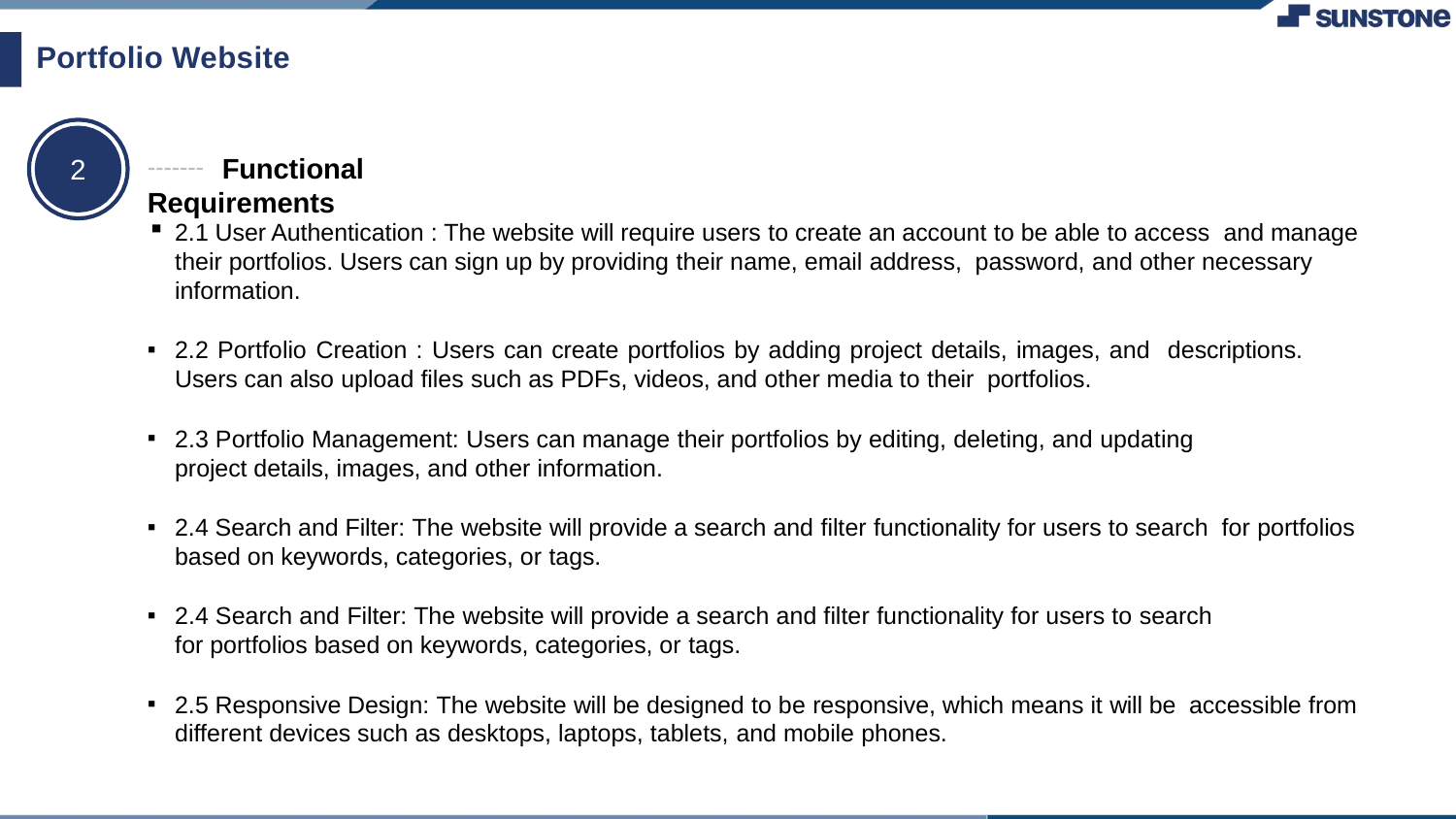

# Portfolio Website

 	 Functional Requirements
2

2.1 User Authentication : The website will require users to create an account to be able to access  and manage their portfolios. Users can sign up by providing their name, email address,  password, and other necessary information.

2.2 Portfolio Creation : Users can create portfolios by adding project details, images, and  descriptions. Users can also upload files such as PDFs, videos, and other media to their  portfolios.

2.3 Portfolio Management: Users can manage their portfolios by editing, deleting, and updating
project details, images, and other information.

2.4 Search and Filter: The website will provide a search and filter functionality for users to search  for portfolios based on keywords, categories, or tags.

2.4 Search and Filter: The website will provide a search and filter functionality for users to search
for portfolios based on keywords, categories, or tags.

2.5 Responsive Design: The website will be designed to be responsive, which means it will be  accessible from different devices such as desktops, laptops, tablets, and mobile phones.